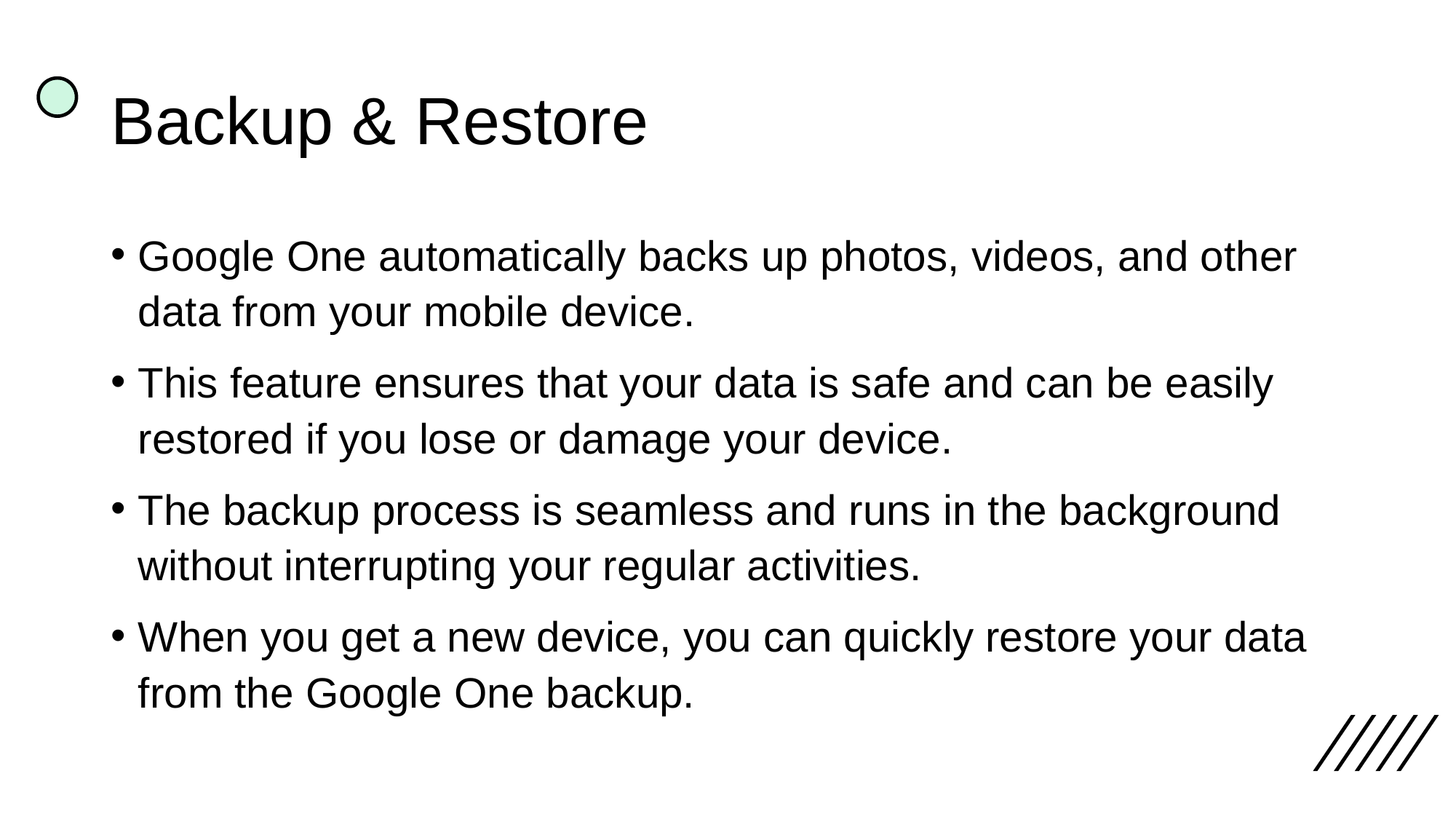

# Backup & Restore
Google One automatically backs up photos, videos, and other data from your mobile device.
This feature ensures that your data is safe and can be easily restored if you lose or damage your device.
The backup process is seamless and runs in the background without interrupting your regular activities.
When you get a new device, you can quickly restore your data from the Google One backup.